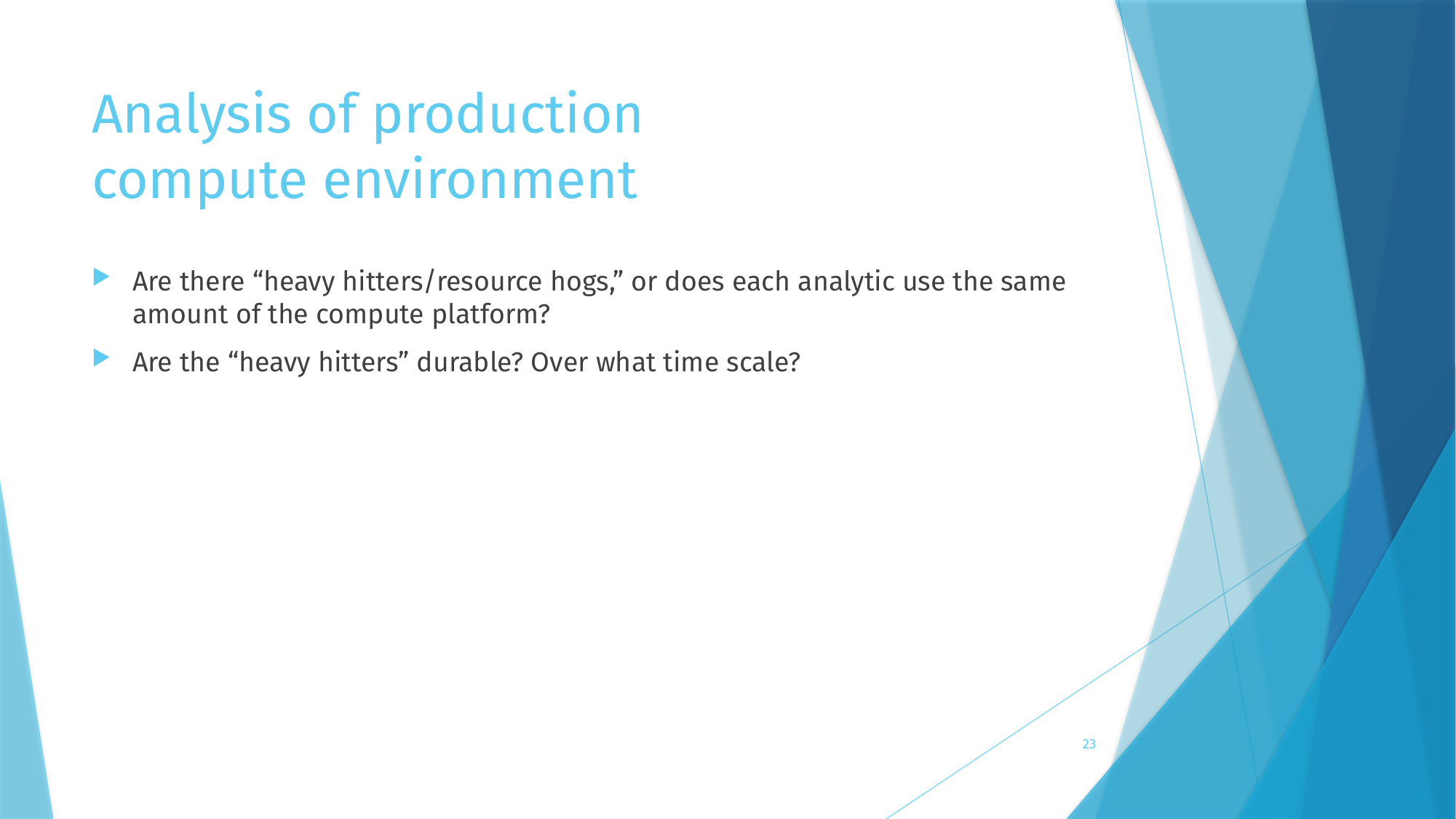

# Analysis of production compute environment
Are there “heavy hitters/resource hogs,” or does each analytic use the same amount of the compute platform?
Are the “heavy hitters” durable? Over what time scale?
23